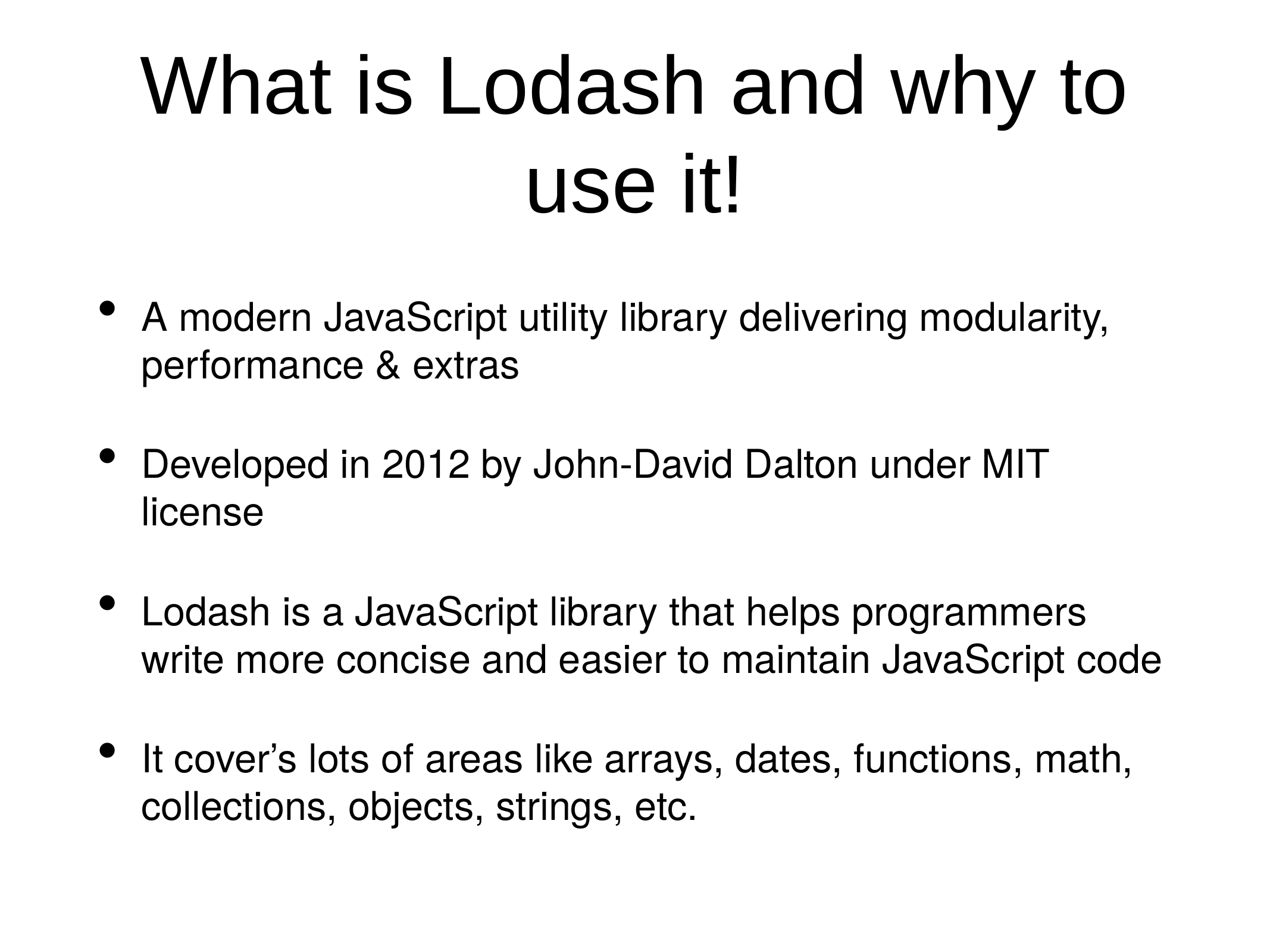

# What is Lodash and why to use it!
A modern JavaScript utility library delivering modularity, performance & extras
Developed in 2012 by John-David Dalton under MIT license
Lodash is a JavaScript library that helps programmers write more concise and easier to maintain JavaScript code
It cover’s lots of areas like arrays, dates, functions, math, collections, objects, strings, etc.